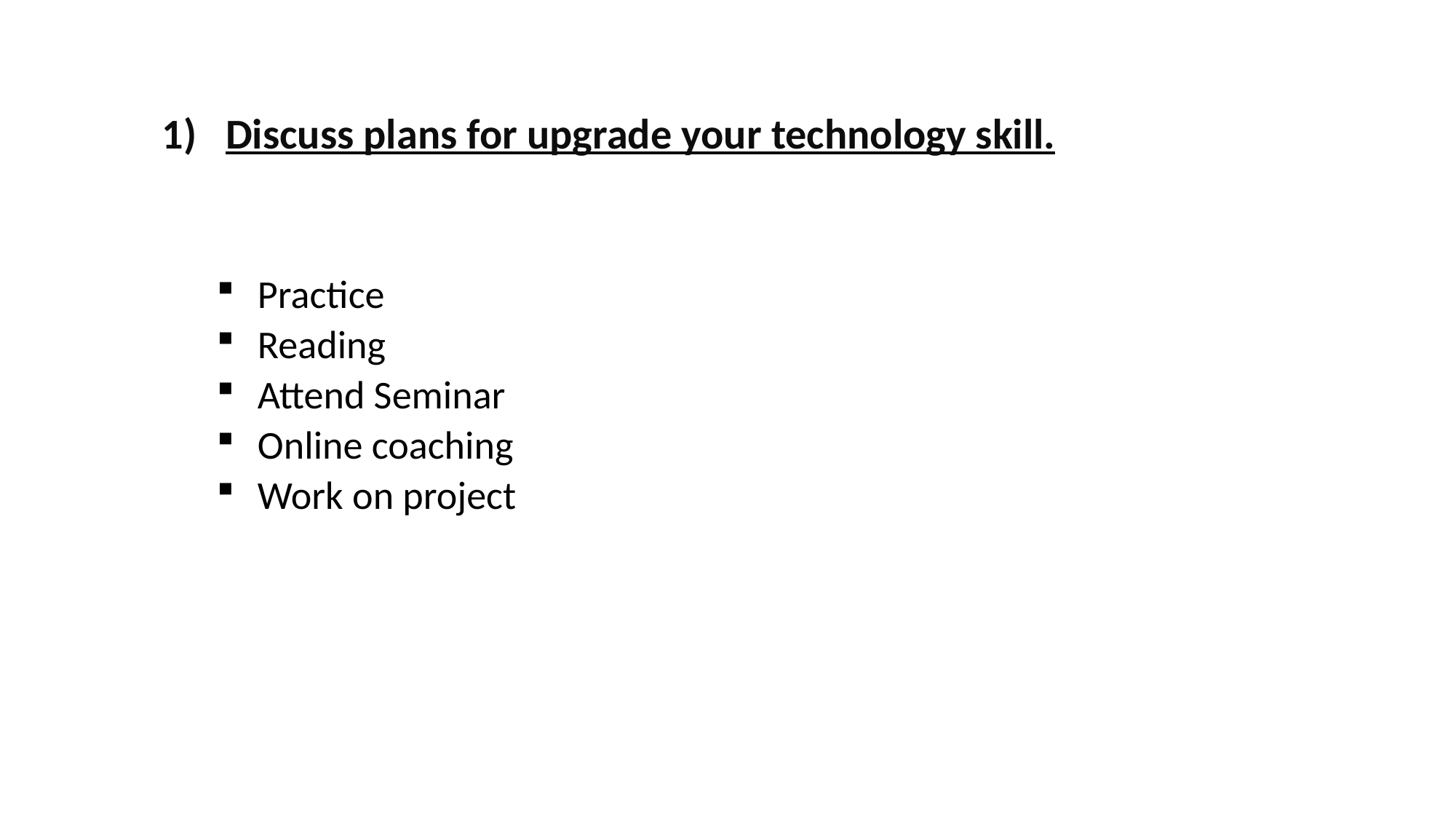

1)   Discuss plans for upgrade your technology skill.

Practice
Reading
Attend Seminar
Online coaching
Work on project
#